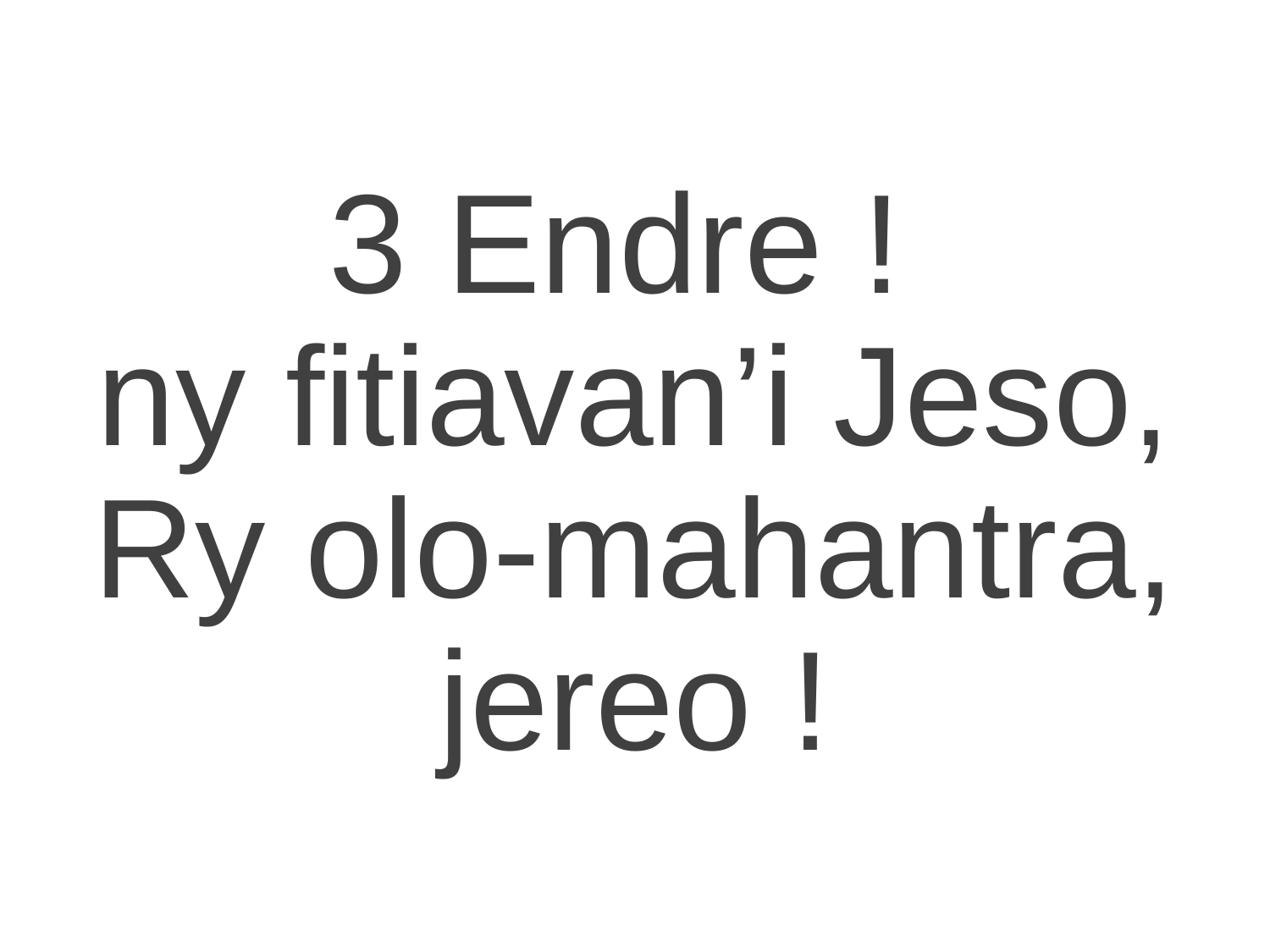

3 Endre !
ny fitiavan’i Jeso,
Ry olo-mahantra, jereo !